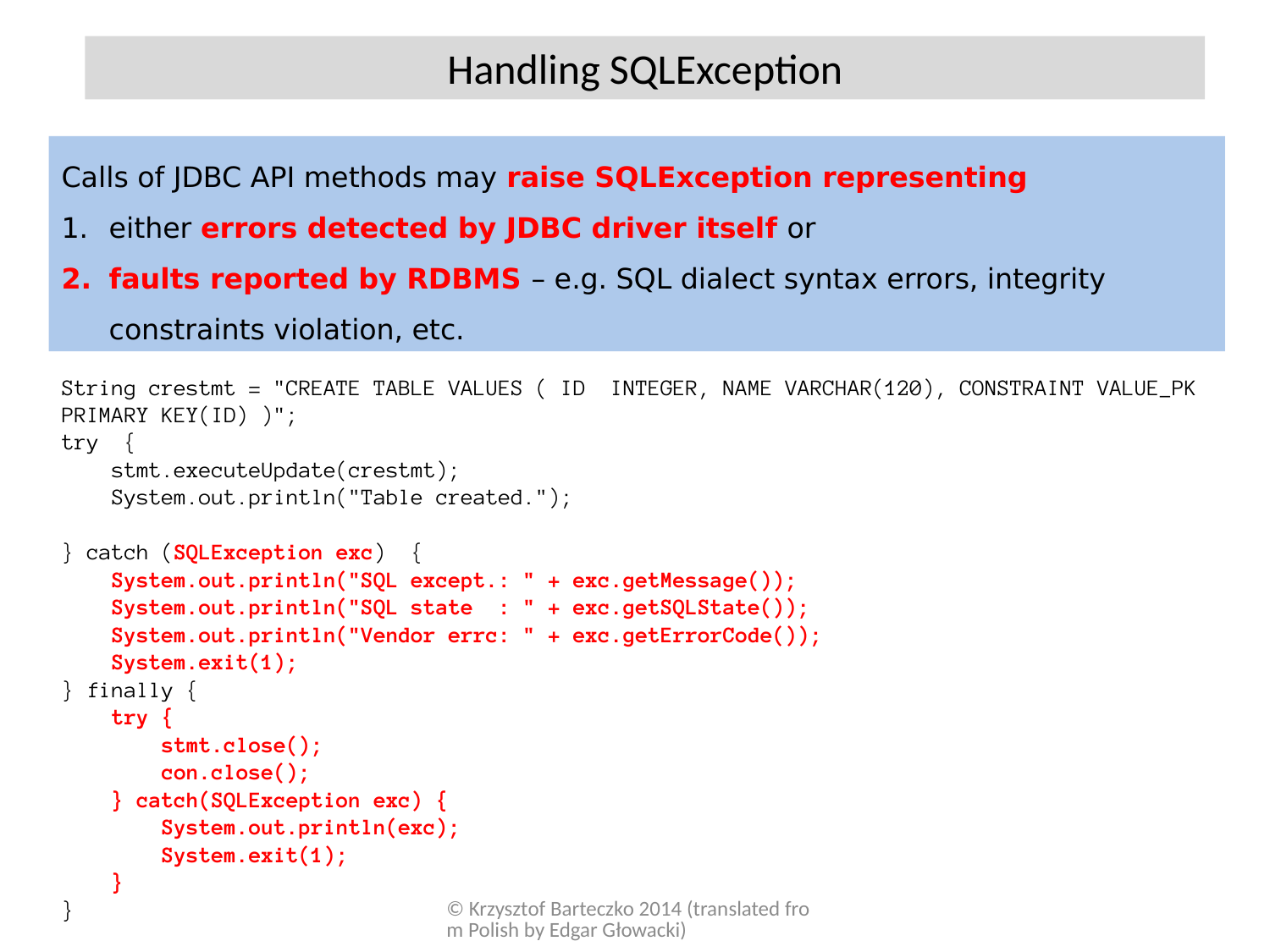

Handling SQLException
Calls of JDBC API methods may raise SQLException representing
either errors detected by JDBC driver itself or
faults reported by RDBMS – e.g. SQL dialect syntax errors, integrity constraints violation, etc.
String crestmt = "CREATE TABLE VALUES ( ID  INTEGER, NAME VARCHAR(120), CONSTRAINT VALUE_PK PRIMARY KEY(ID) )";
try  {
    stmt.executeUpdate(crestmt);
    System.out.println("Table created.");

} catch (SQLException exc)  {
    System.out.println("SQL except.: " + exc.getMessage());
    System.out.println("SQL state  : " + exc.getSQLState());
    System.out.println("Vendor errc: " + exc.getErrorCode());
    System.exit(1);
} finally {
    try {
        stmt.close();
        con.close();
    } catch(SQLException exc) {
        System.out.println(exc);
        System.exit(1);
    }
}
© Krzysztof Barteczko 2014 (translated from Polish by Edgar Głowacki)